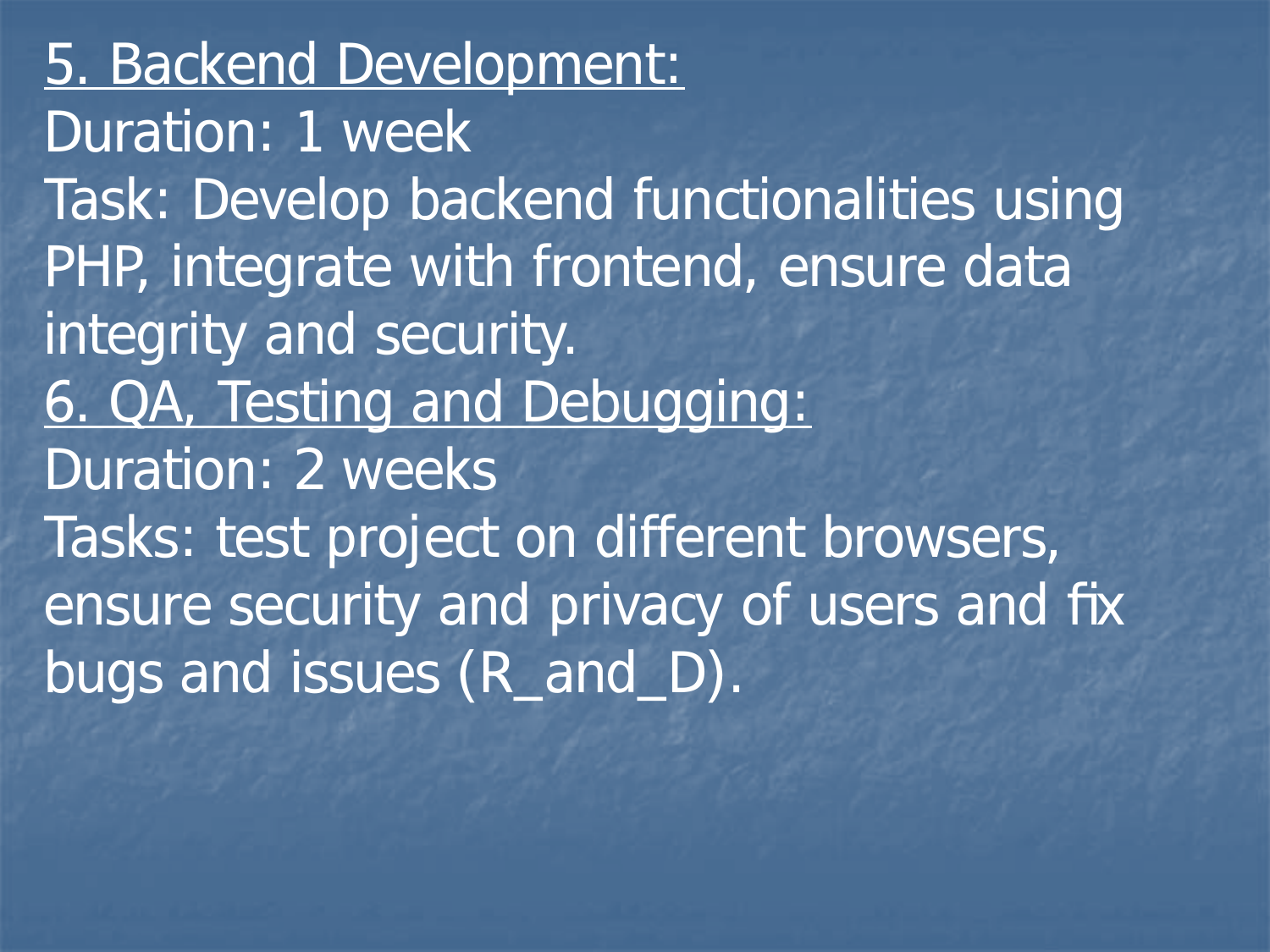

# 5. Backend Development:
Duration: 1 week
Task: Develop backend functionalities using PHP, integrate with frontend, ensure data integrity and security.
6. QA, Testing and Debugging:
Duration: 2 weeks
Tasks: test project on different browsers, ensure security and privacy of users and fix bugs and issues (R_and_D).